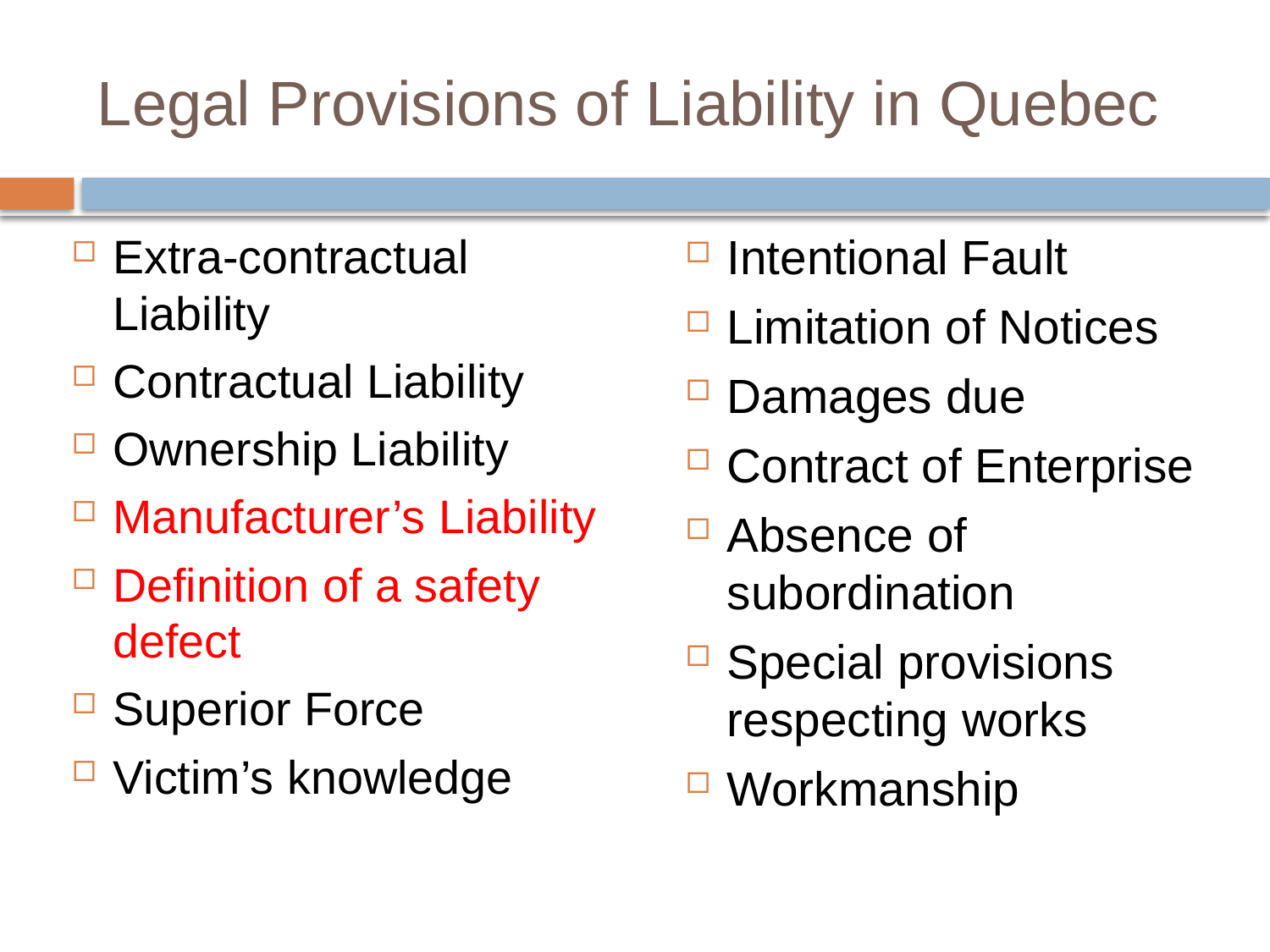

# Legal Provisions of Liability in Quebec
Intentional Fault
Limitation of Notices
Damages due
Contract of Enterprise
Absence of subordination
Special provisions respecting works
Workmanship
Extra-contractual Liability
Contractual Liability
Ownership Liability
Manufacturer’s Liability
Definition of a safety defect
Superior Force
Victim’s knowledge